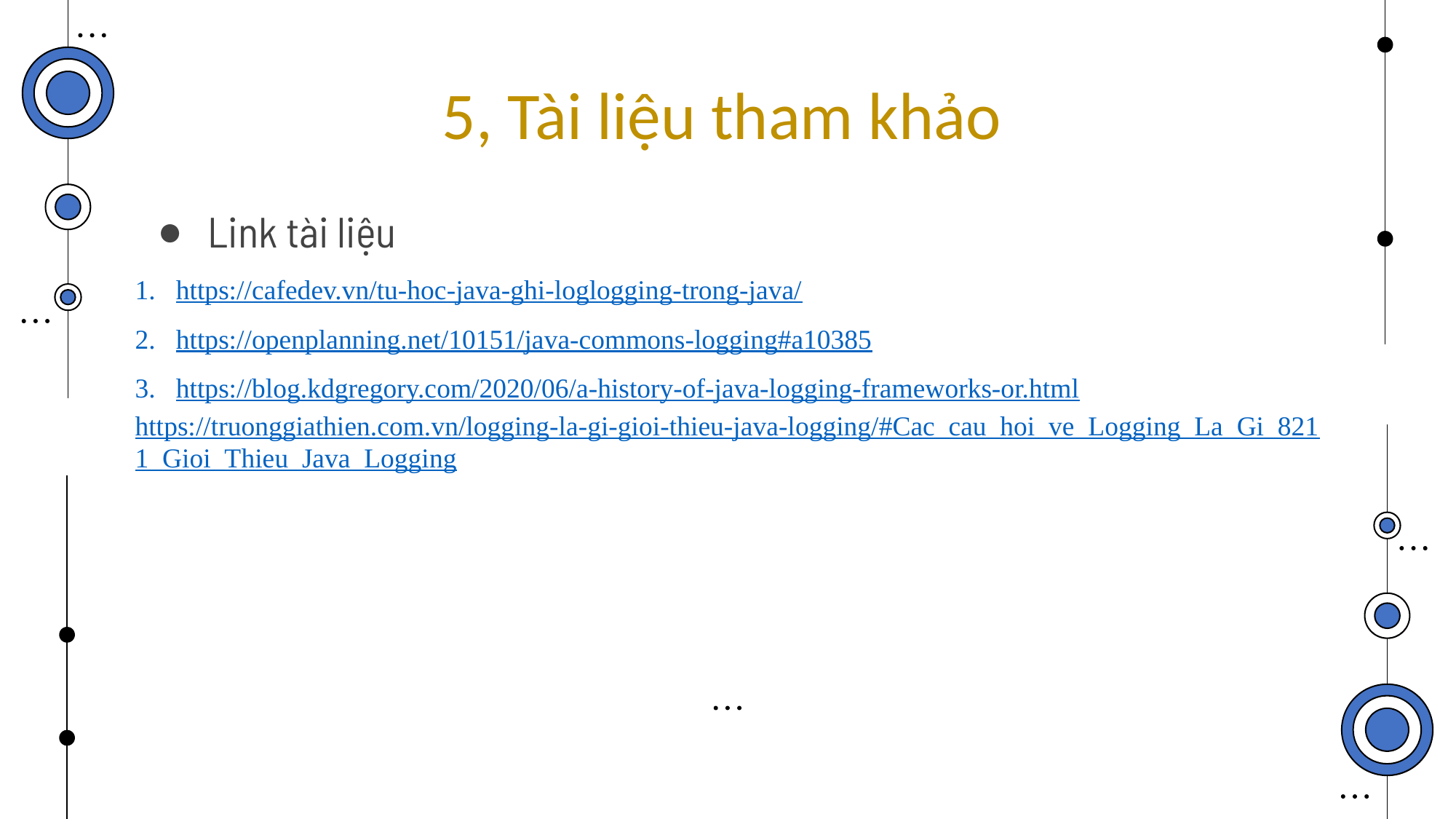

# 5, Tài liệu tham khảo
Link tài liệu
https://cafedev.vn/tu-hoc-java-ghi-loglogging-trong-java/
https://openplanning.net/10151/java-commons-logging#a10385
https://blog.kdgregory.com/2020/06/a-history-of-java-logging-frameworks-or.html
https://truonggiathien.com.vn/logging-la-gi-gioi-thieu-java-logging/#Cac_cau_hoi_ve_Logging_La_Gi_8211_Gioi_Thieu_Java_Logging